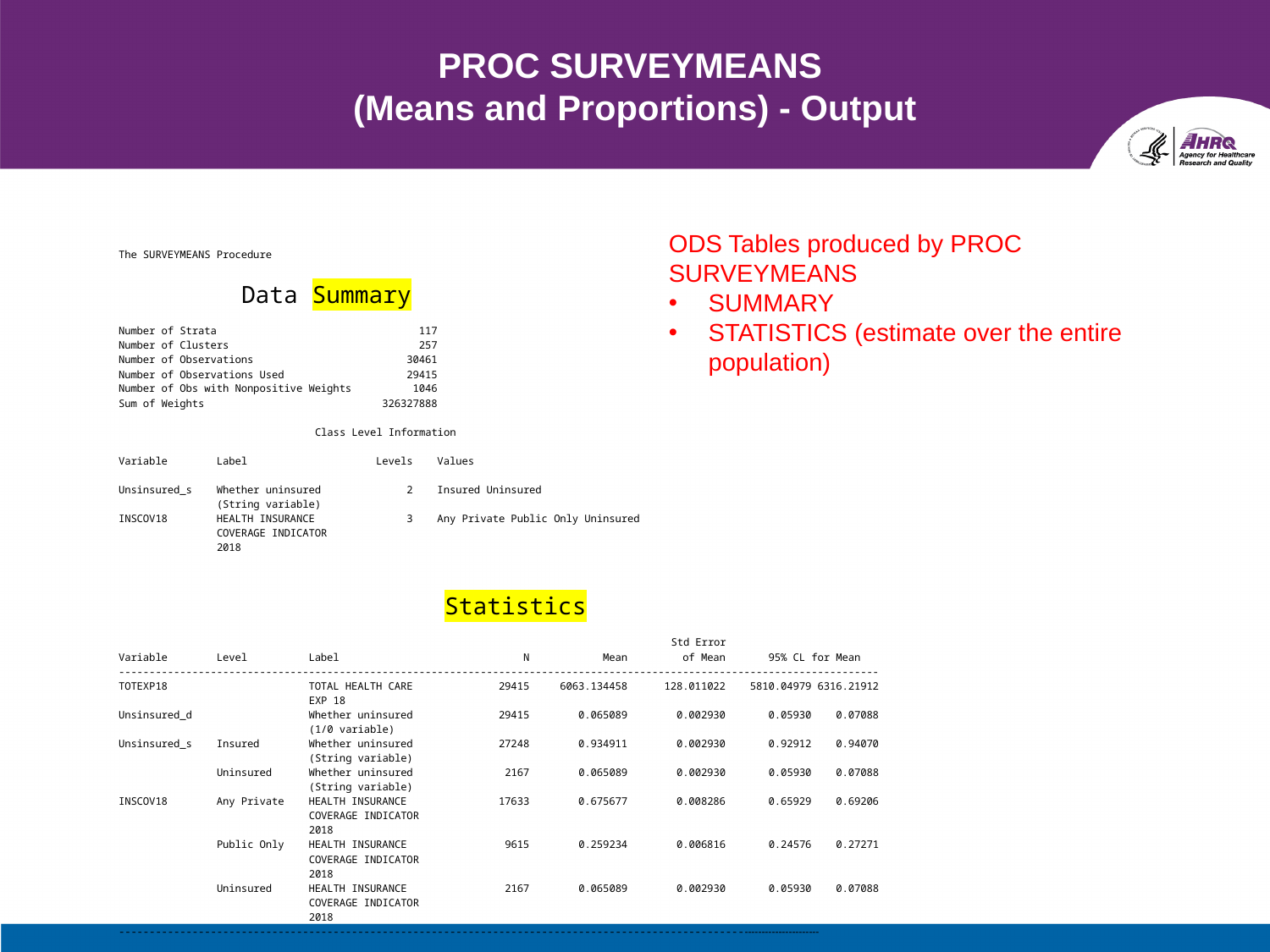

# PROC SURVEYMEANS (Means and Proportions) - Output
ODS Tables produced by PROC SURVEYMEANS
SUMMARY
STATISTICS (estimate over the entire population)
The SURVEYMEANS Procedure

                    Data Summary

Number of Strata                                 117
Number of Clusters                               257
Number of Observations                         30461
Number of Observations Used                    29415
Number of Obs with Nonpositive Weights          1046
Sum of Weights                             326327888

                                Class Level Information

Variable        Label                     Levels    Values

Unsinsured_s    Whether uninsured              2    Insured Uninsured
                (String variable)
INSCOV18        HEALTH INSURANCE               3    Any Private Public Only Uninsured
                COVERAGE INDICATOR
                2018

                       Statistics

                                                                                          Std Error
Variable        Level          Label                              N            Mean         of Mean       95% CL for Mean
----------------------------------------------------------------------------------------------------------------------------
TOTEXP18                       TOTAL HEALTH CARE              29415     6063.134458      128.011022    5810.04979 6316.21912
                               EXP 18
Unsinsured_d                   Whether uninsured              29415        0.065089        0.002930       0.05930    0.07088
                               (1/0 variable)
Unsinsured_s    Insured        Whether uninsured              27248        0.934911        0.002930       0.92912    0.94070
                               (String variable)
                Uninsured      Whether uninsured               2167        0.065089        0.002930       0.05930    0.07088
                               (String variable)
INSCOV18        Any Private    HEALTH INSURANCE               17633        0.675677        0.008286       0.65929    0.69206
                               COVERAGE INDICATOR
                               2018
                Public Only    HEALTH INSURANCE                9615        0.259234        0.006816       0.24576    0.27271
                               COVERAGE INDICATOR
                               2018
                Uninsured      HEALTH INSURANCE                2167        0.065089        0.002930       0.05930    0.07088
                               COVERAGE INDICATOR
                               2018
----------------------------------------------------------------------------------------------------------------------------